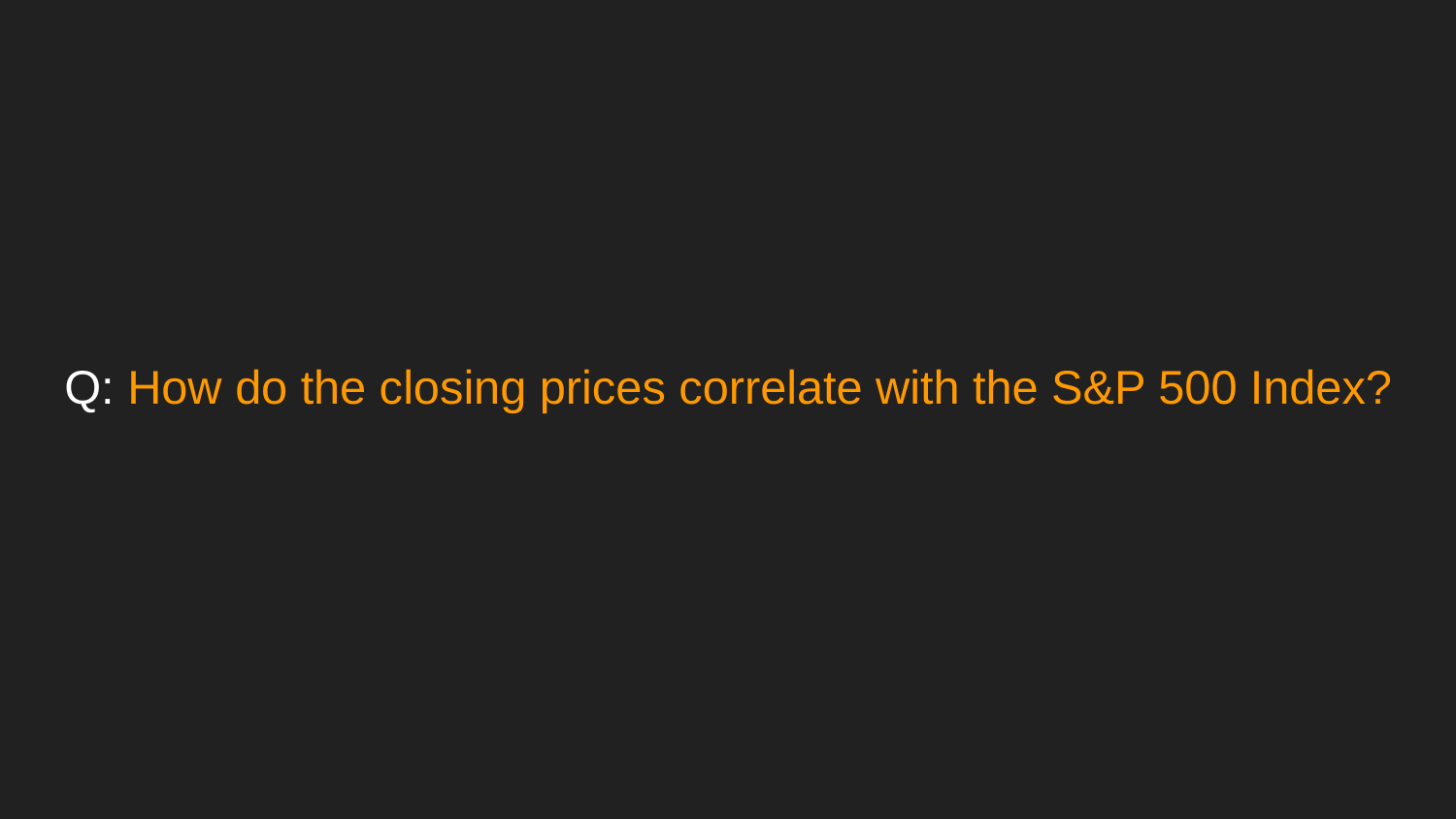

# Q: How do the closing prices correlate with the S&P 500 Index?